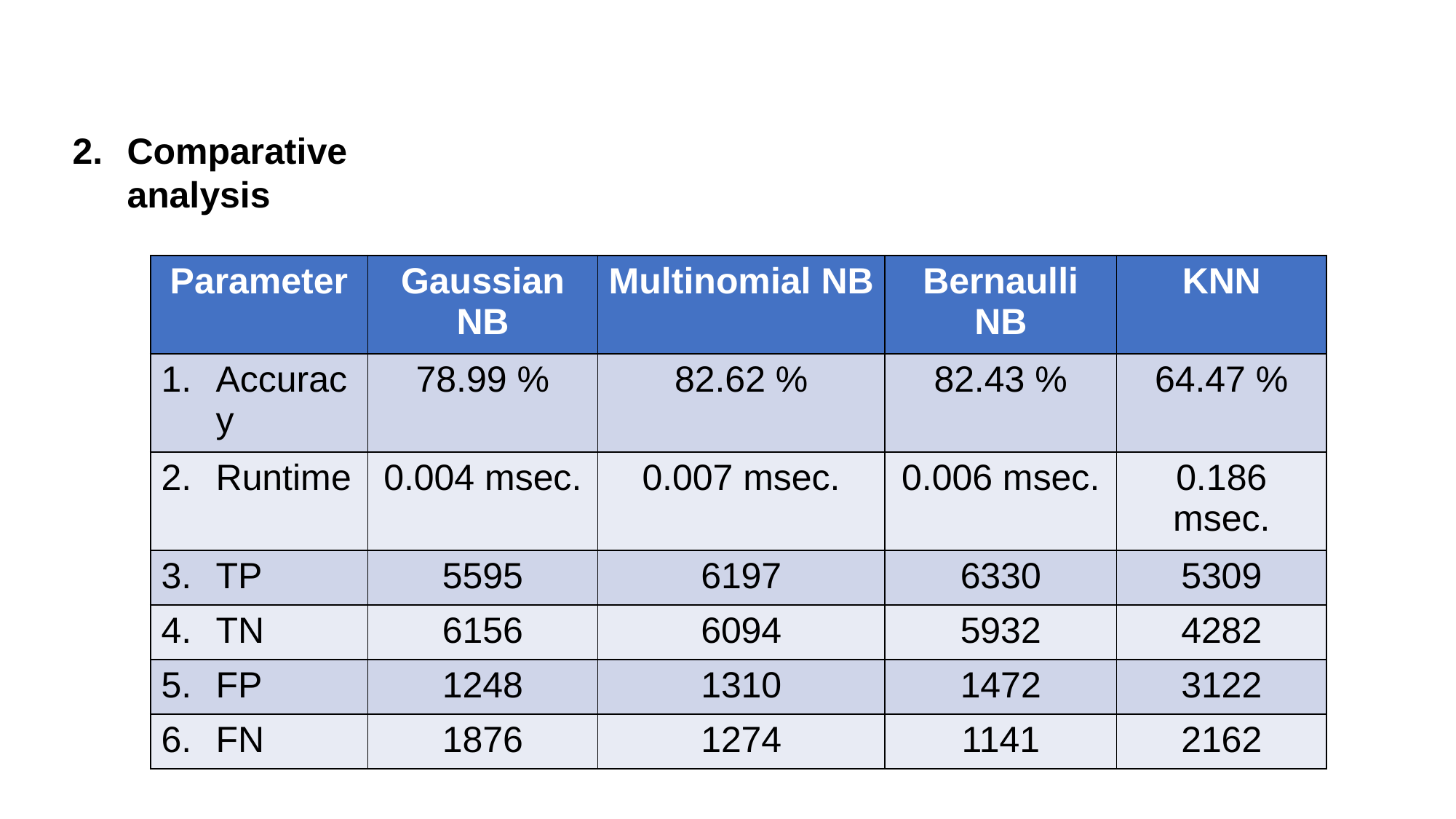

Comparative analysis
| Parameter | Gaussian NB | Multinomial NB | Bernaulli NB | KNN |
| --- | --- | --- | --- | --- |
| Accuracy | 78.99 % | 82.62 % | 82.43 % | 64.47 % |
| Runtime | 0.004 msec. | 0.007 msec. | 0.006 msec. | 0.186 msec. |
| TP | 5595 | 6197 | 6330 | 5309 |
| TN | 6156 | 6094 | 5932 | 4282 |
| FP | 1248 | 1310 | 1472 | 3122 |
| FN | 1876 | 1274 | 1141 | 2162 |